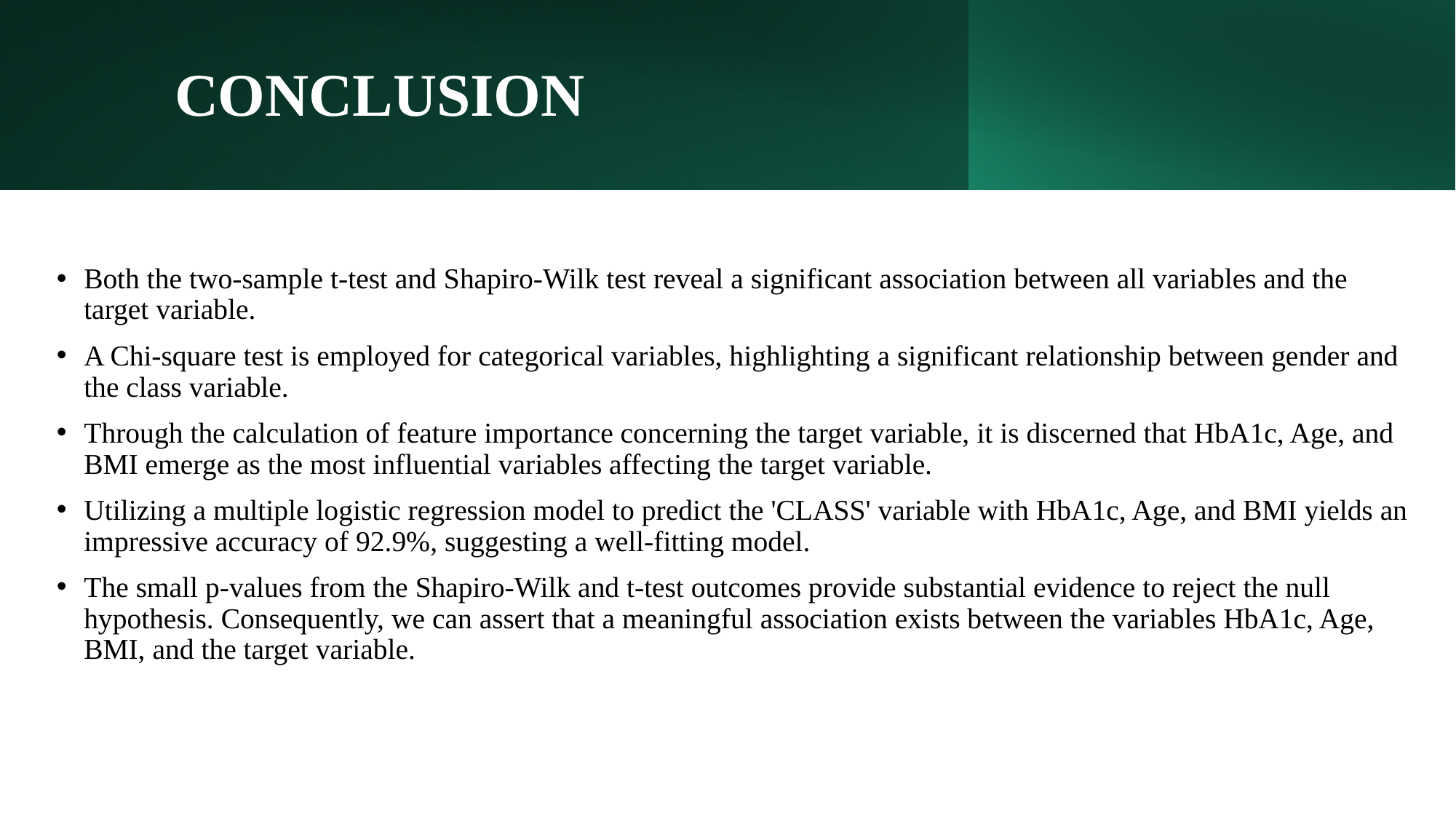

# CONCLUSION
Both the two-sample t-test and Shapiro-Wilk test reveal a significant association between all variables and the target variable.
A Chi-square test is employed for categorical variables, highlighting a significant relationship between gender and the class variable.
Through the calculation of feature importance concerning the target variable, it is discerned that HbA1c, Age, and BMI emerge as the most influential variables affecting the target variable.
Utilizing a multiple logistic regression model to predict the 'CLASS' variable with HbA1c, Age, and BMI yields an impressive accuracy of 92.9%, suggesting a well-fitting model.
The small p-values from the Shapiro-Wilk and t-test outcomes provide substantial evidence to reject the null hypothesis. Consequently, we can assert that a meaningful association exists between the variables HbA1c, Age, BMI, and the target variable.